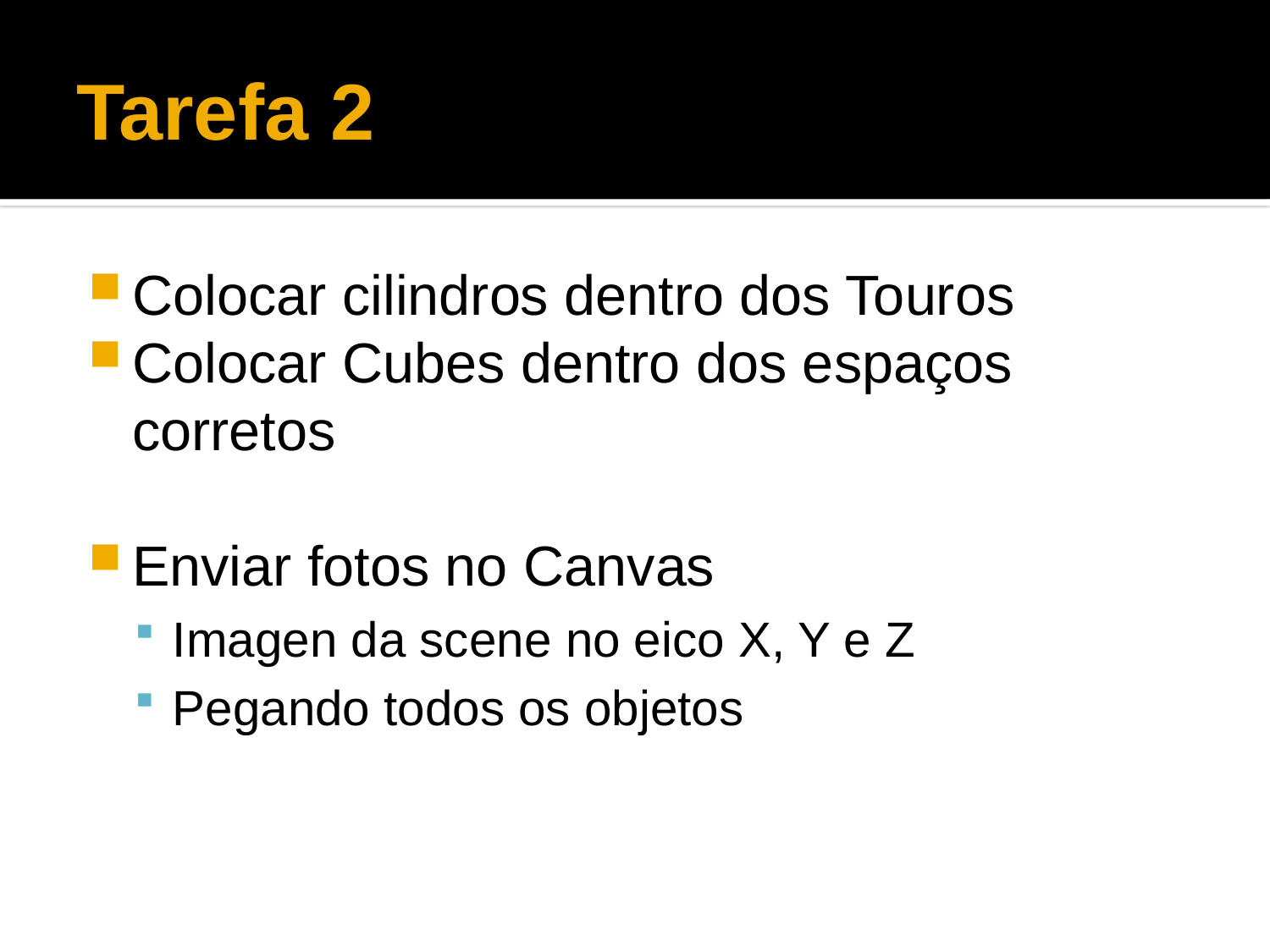

# Tarefa 2
Colocar cilindros dentro dos Touros
Colocar Cubes dentro dos espaços corretos

Enviar fotos no Canvas
Imagen da scene no eico X, Y e Z
Pegando todos os objetos